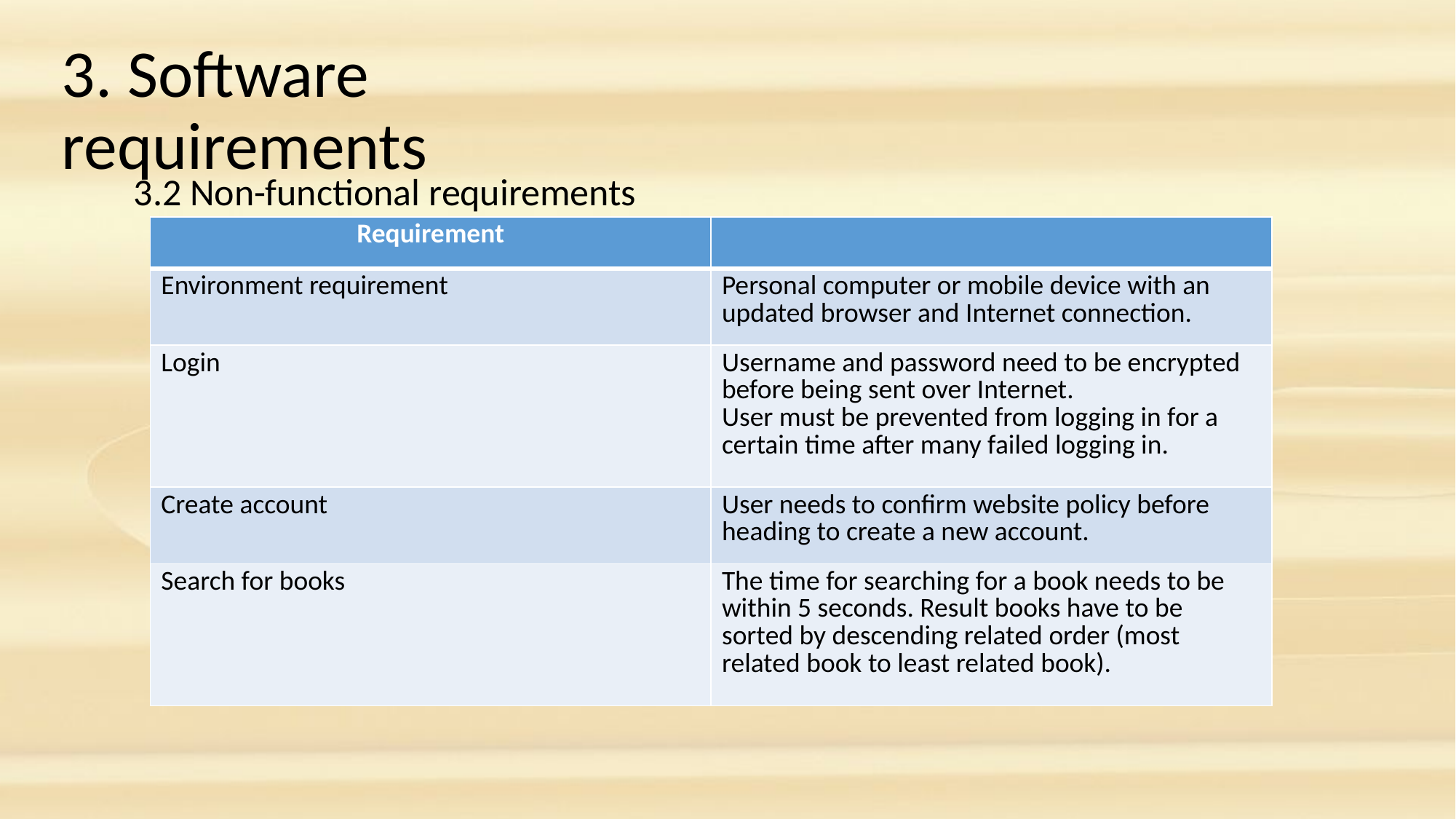

# 3. Software requirements
3.2 Non-functional requirements
| Requirement |  |
| --- | --- |
| Environment requirement | Personal computer or mobile device with an updated browser and Internet connection. |
| Login | Username and password need to be encrypted before being sent over Internet. User must be prevented from logging in for a certain time after many failed logging in. |
| Create account | User needs to confirm website policy before heading to create a new account. |
| Search for books | The time for searching for a book needs to be within 5 seconds. Result books have to be sorted by descending related order (most related book to least related book). |